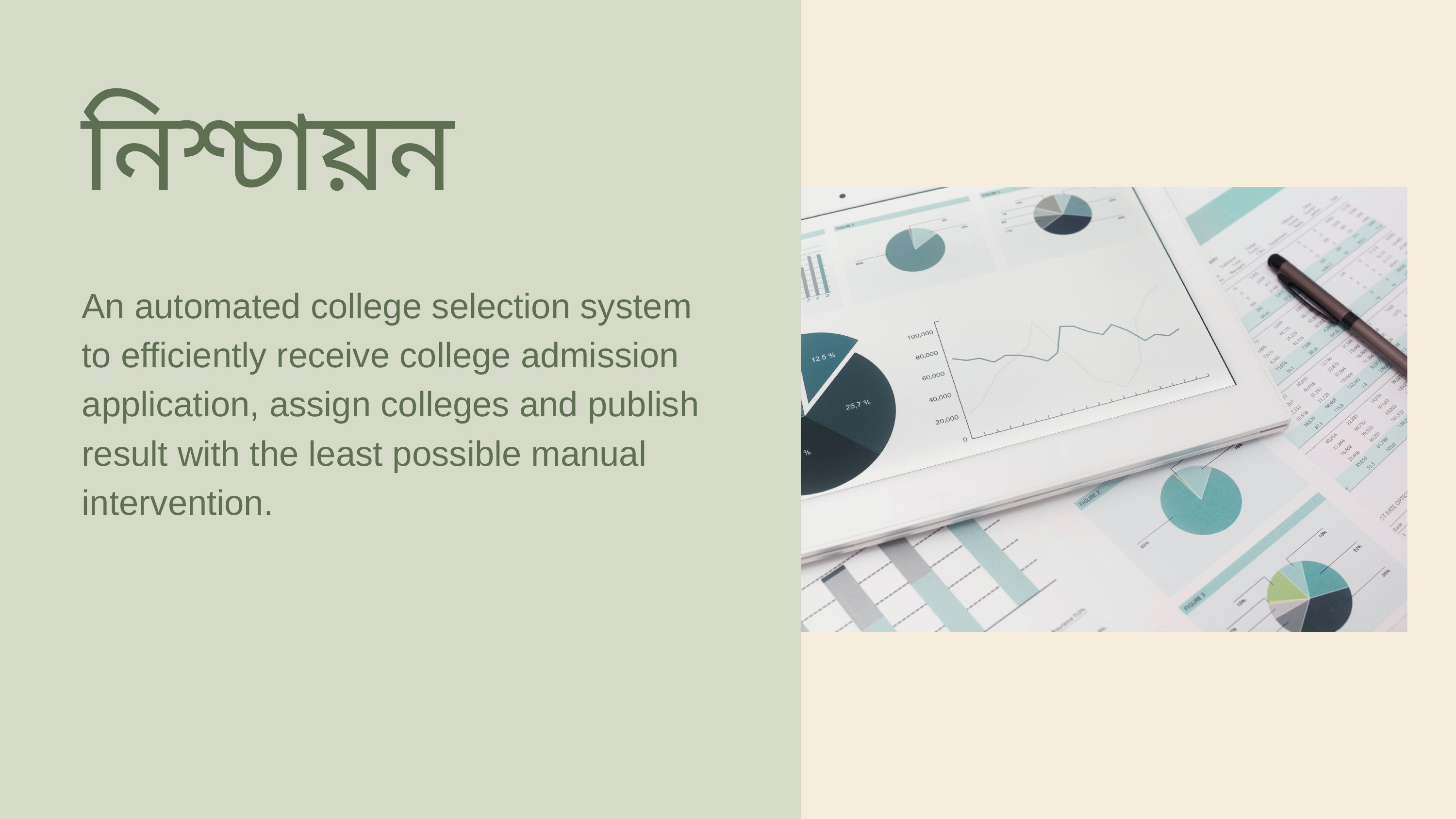

নিশ্চায়ন

An automated college selection system to efficiently receive college admission application, assign colleges and publish result with the least possible manual intervention.